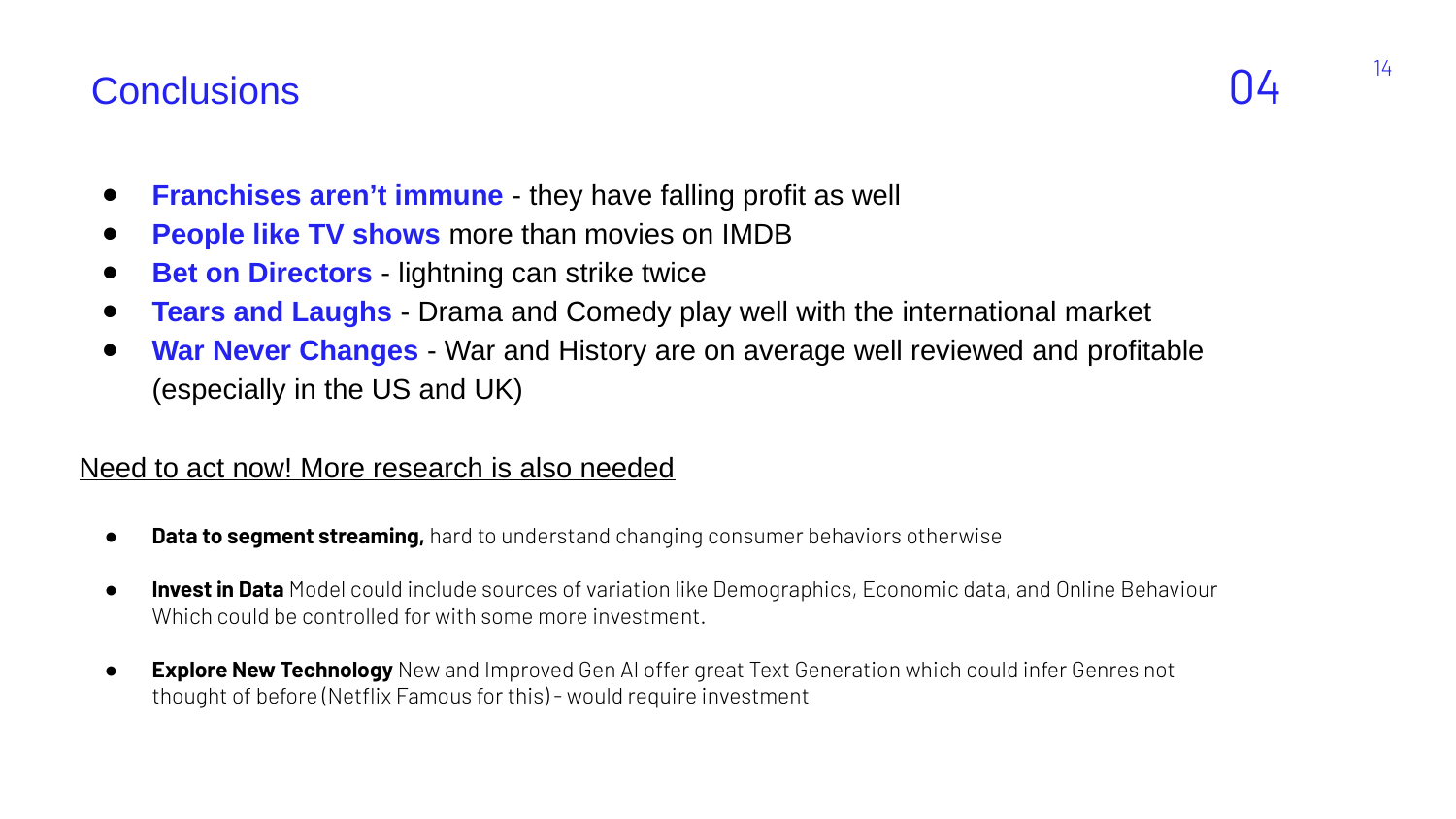

14
04

Conclusions
Franchises aren’t immune - they have falling profit as well
People like TV shows more than movies on IMDB
Bet on Directors - lightning can strike twice
Tears and Laughs - Drama and Comedy play well with the international market
War Never Changes - War and History are on average well reviewed and profitable (especially in the US and UK)

Need to act now! More research is also needed

Data to segment streaming, hard to understand changing consumer behaviors otherwise

Invest in Data Model could include sources of variation like Demographics, Economic data, and Online Behaviour Which could be controlled for with some more investment.

Explore New Technology New and Improved Gen AI offer great Text Generation which could infer Genres not thought of before (Netflix Famous for this) - would require investment